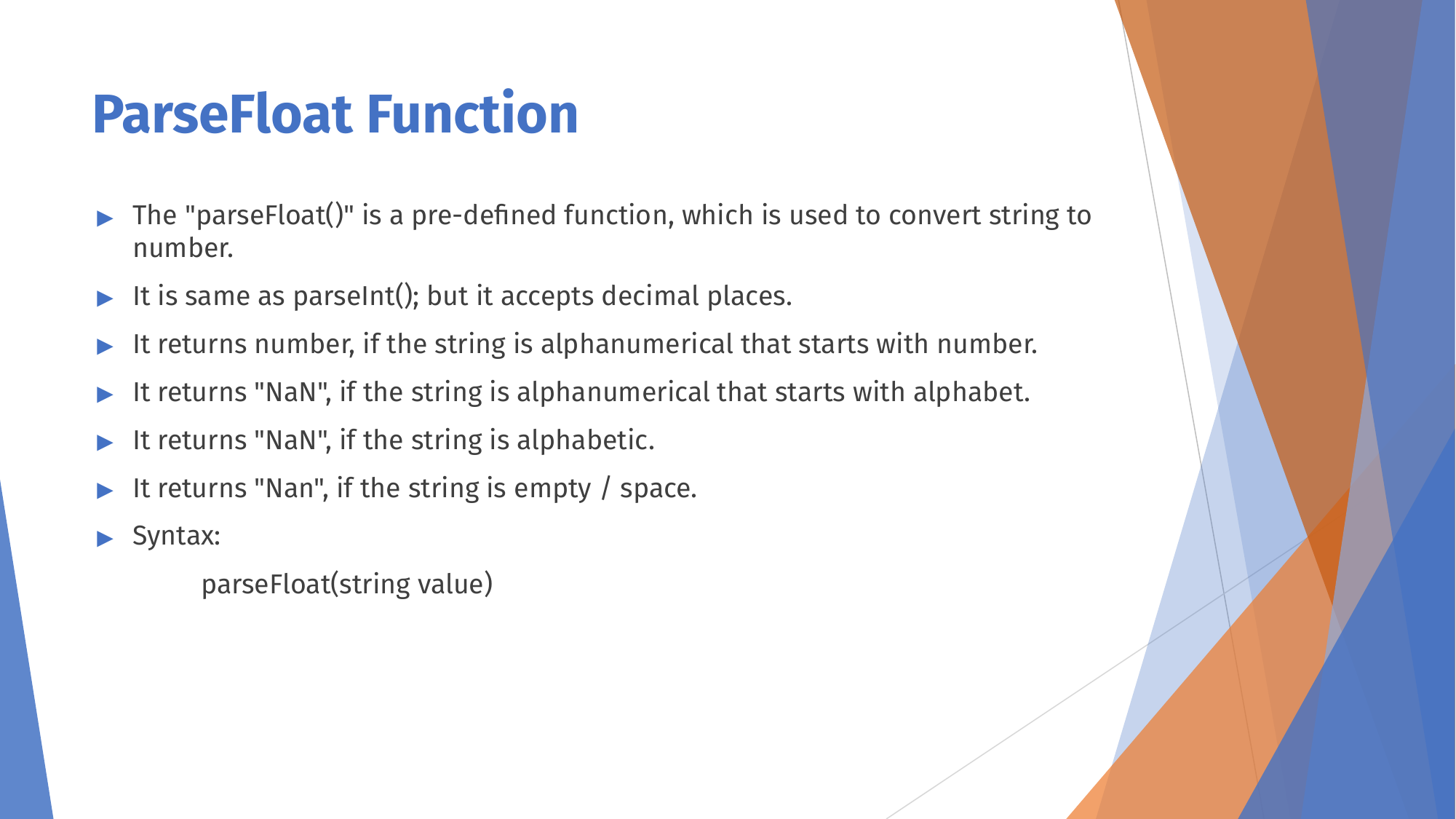

# ParseFloat Function
The "parseFloat()" is a pre-defined function, which is used to convert string to number.
It is same as parseInt(); but it accepts decimal places.
It returns number, if the string is alphanumerical that starts with number.
It returns "NaN", if the string is alphanumerical that starts with alphabet.
It returns "NaN", if the string is alphabetic.
It returns "Nan", if the string is empty / space.
Syntax:
	parseFloat(string value)